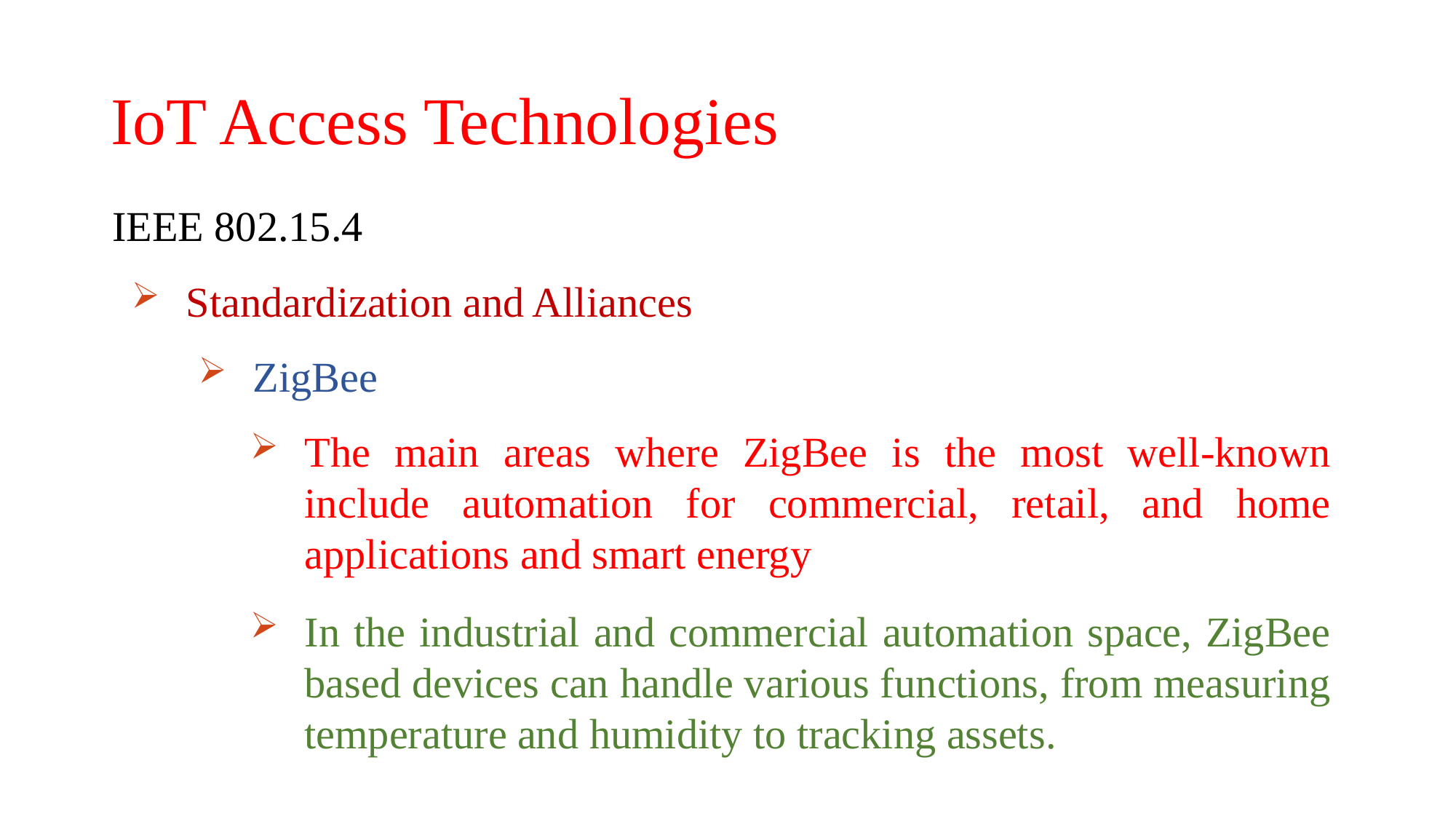

# IoT Access Technologies
IEEE 802.15.4
Standardization and Alliances
ZigBee
The main areas where ZigBee is the most well-known include automation for commercial, retail, and home applications and smart energy
In the industrial and commercial automation space, ZigBee based devices can handle various functions, from measuring temperature and humidity to tracking assets.